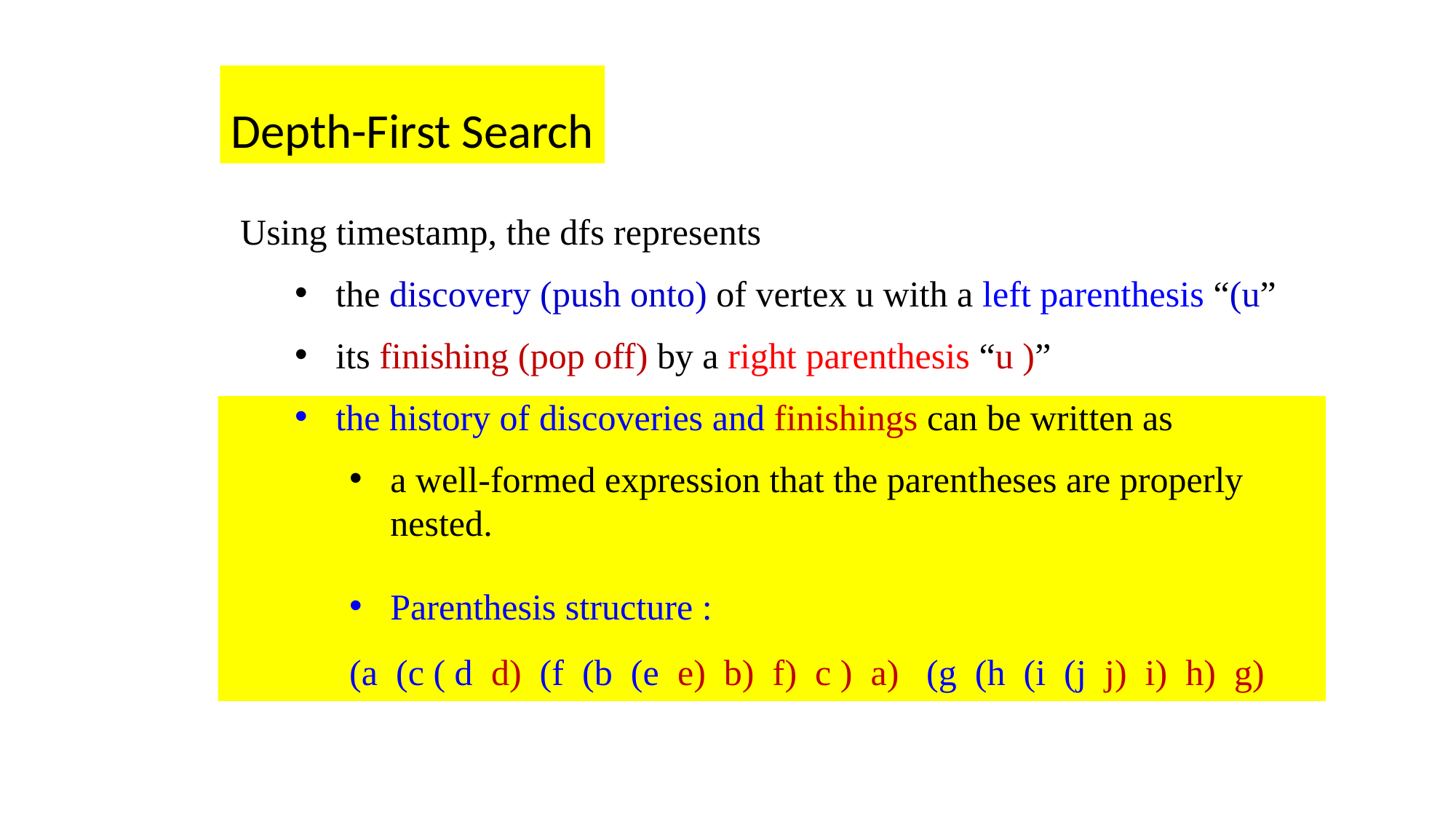

Depth-First Search
Using timestamp, the dfs represents
the discovery (push onto) of vertex u with a left parenthesis “(u”
its finishing (pop off) by a right parenthesis “u )”
the history of discoveries and finishings can be written as
a well-formed expression that the parentheses are properly nested.
Parenthesis structure :
	(a  (c ( d  d)  (f  (b  (e  e)  b)  f)  c )  a)   (g  (h  (i  (j  j)  i)  h)  g)